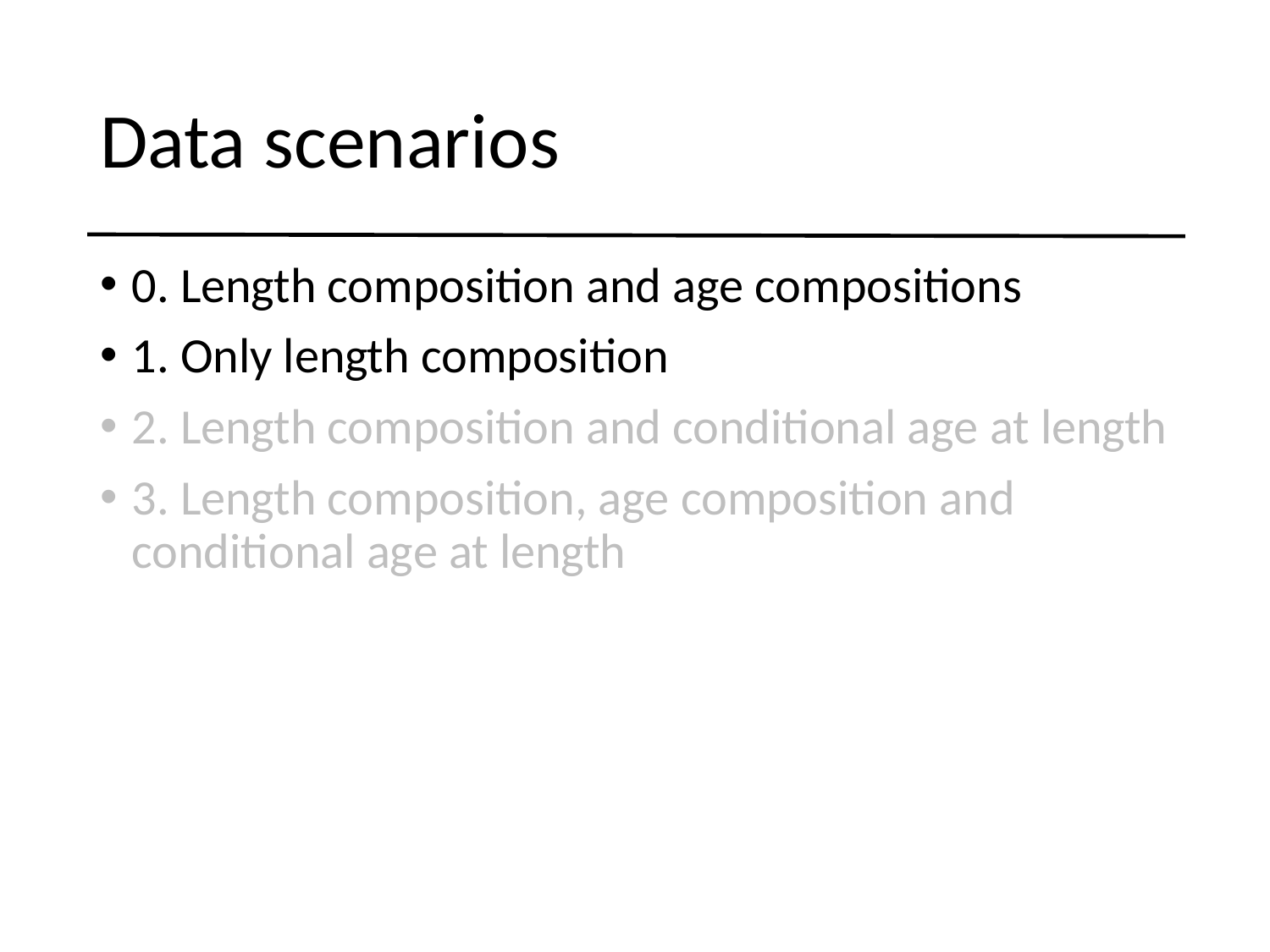

# Data scenarios
0. Length composition and age compositions
1. Only length composition
2. Length composition and conditional age at length
3. Length composition, age composition and conditional age at length